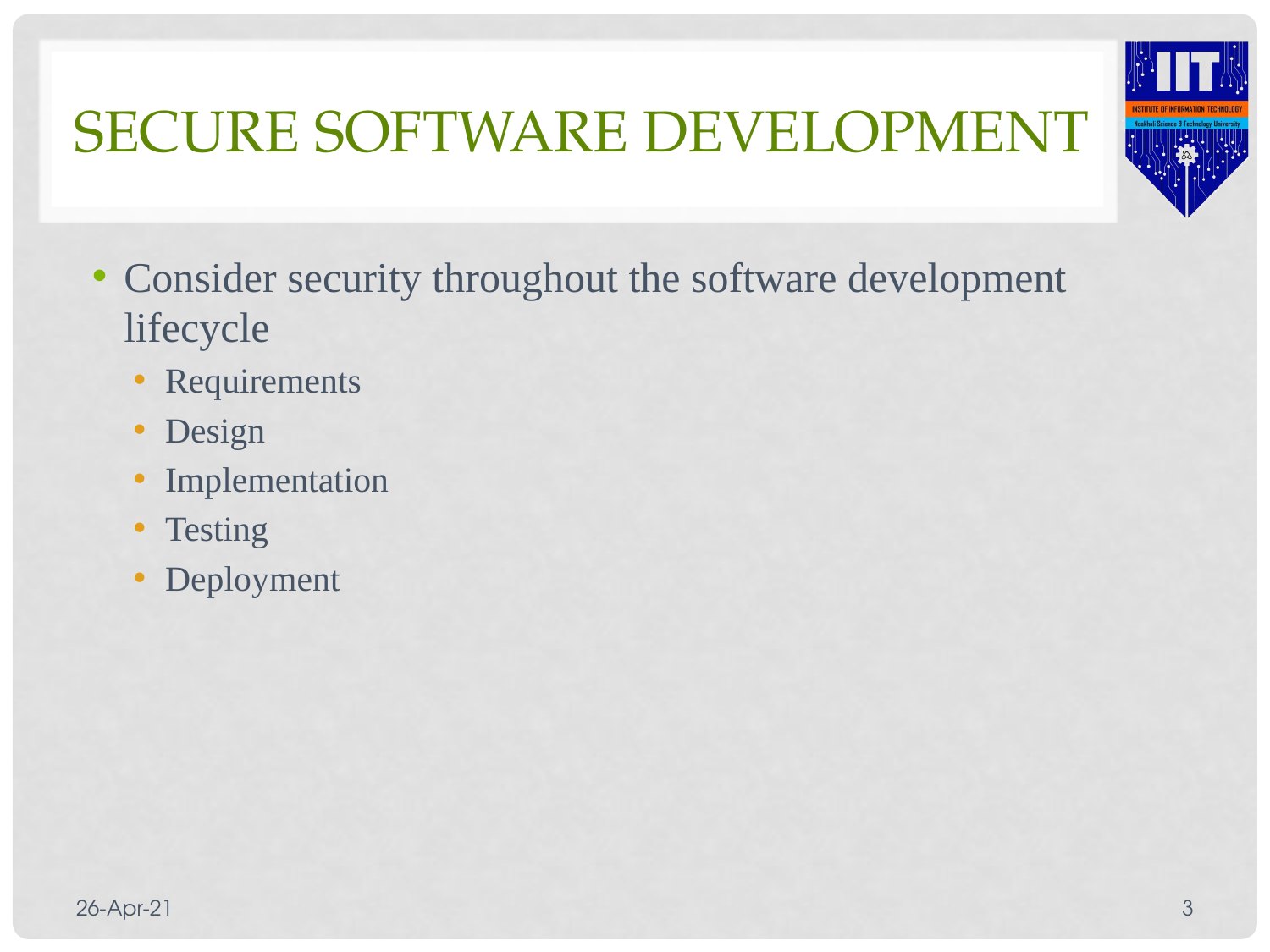

# Secure Software Development
Consider security throughout the software development lifecycle
Requirements
Design
Implementation
Testing
Deployment
26-Apr-21
3